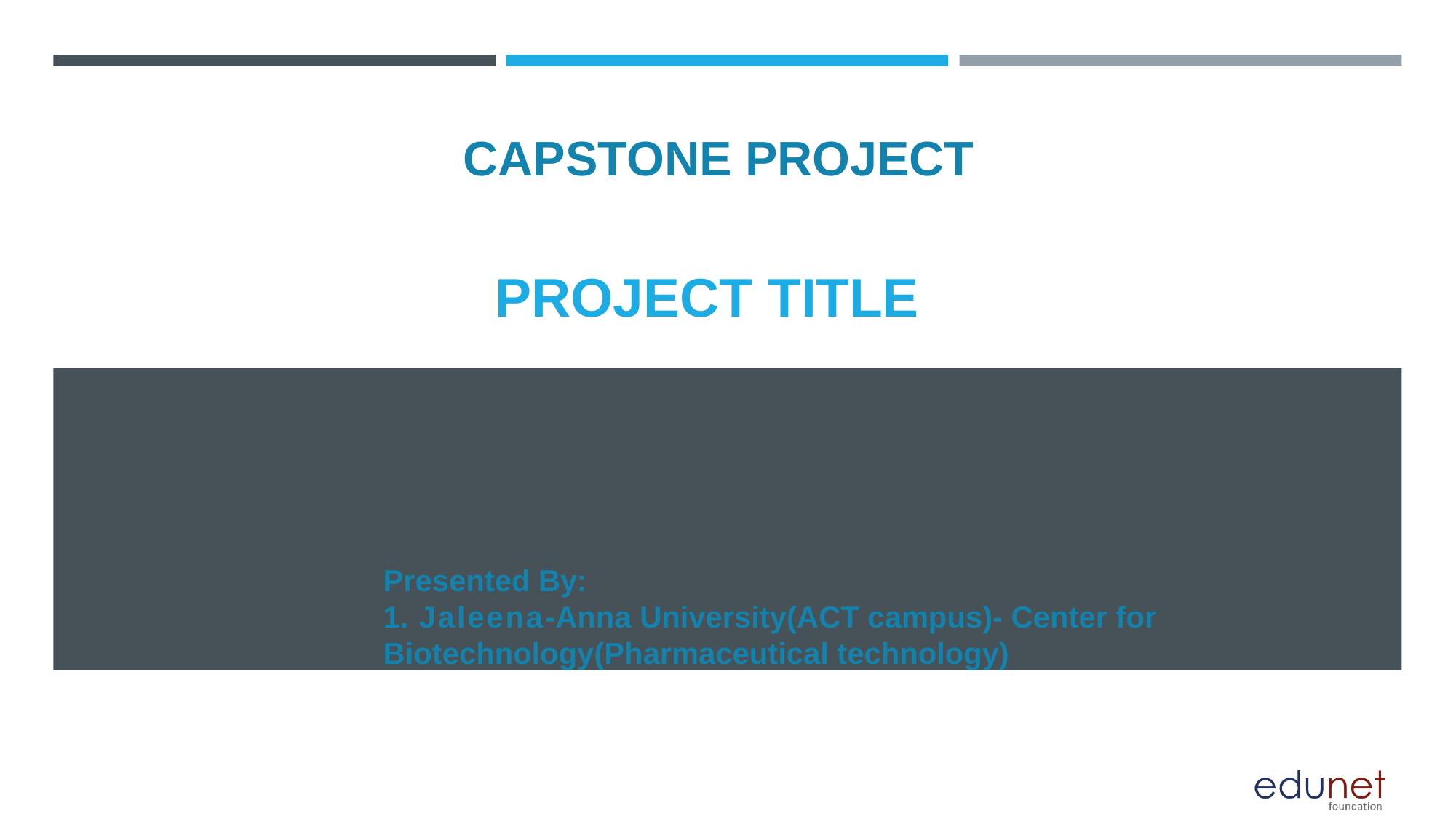

# CAPSTONE PROJECT
PROJECT TITLE

Presented By:
1. Jaleena-Anna University(ACT campus)- Center for Biotechnology(Pharmaceutical technology)